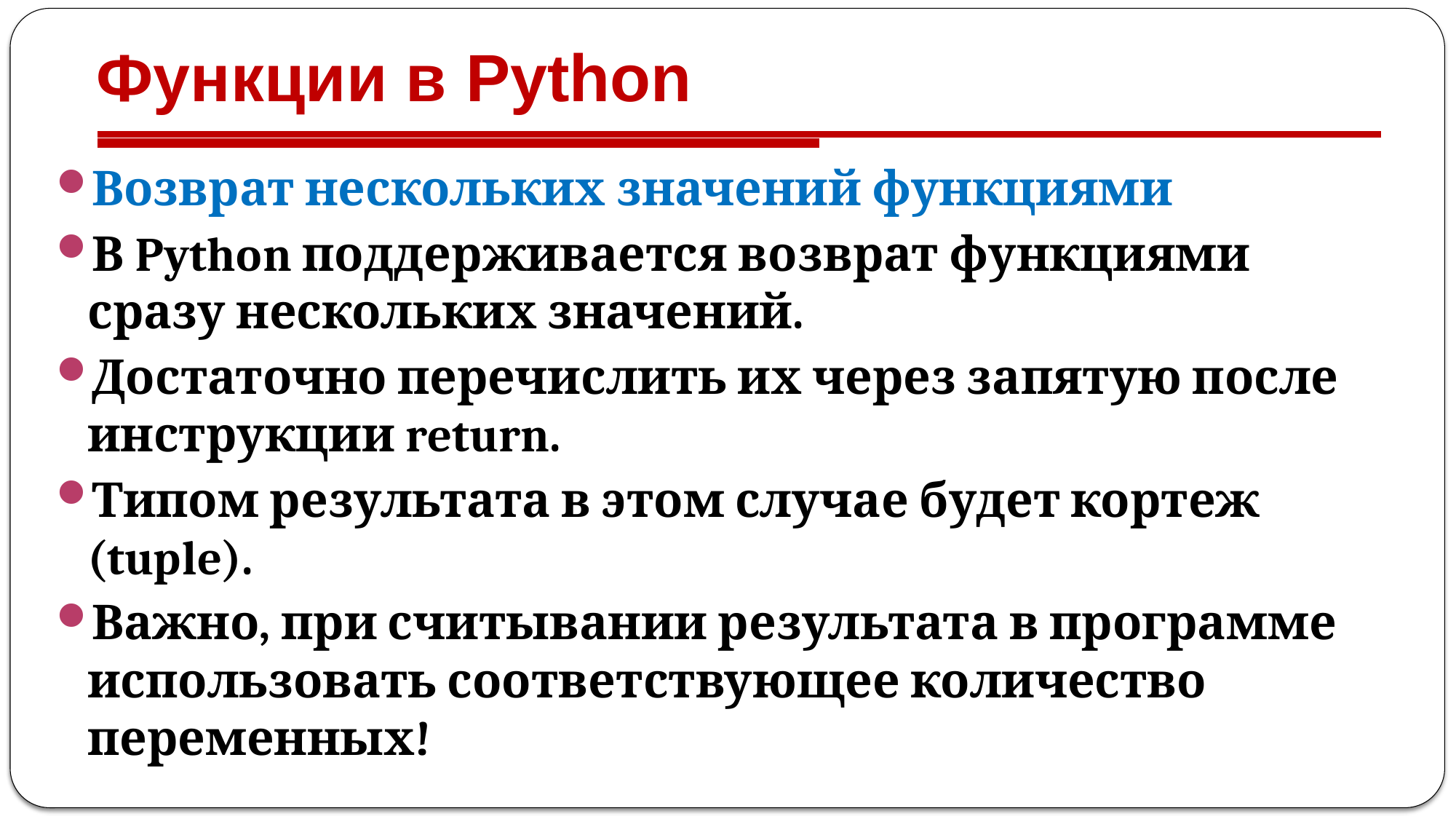

# Функции в Python
Возврат нескольких значений функциями
В Python поддерживается возврат функциями сразу нескольких значений.
Достаточно перечислить их через запятую после инструкции return.
Типом результата в этом случае будет кортеж (tuple).
Важно, при считывании результата в программе использовать соответствующее количество переменных!